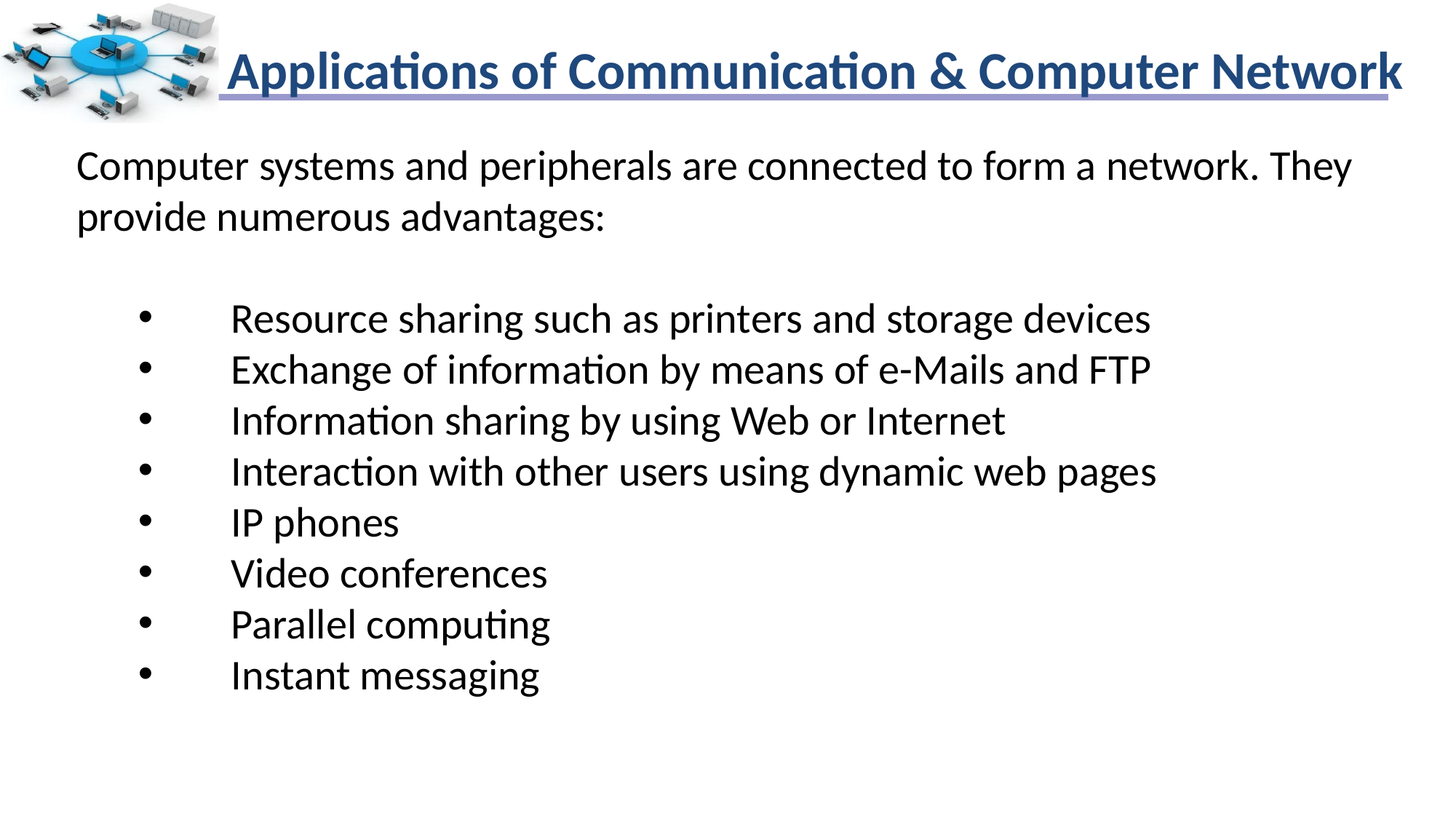

# Applications of Communication & Computer Network
Computer systems and peripherals are connected to form a network. They provide numerous advantages:

    Resource sharing such as printers and storage devices
    Exchange of information by means of e-Mails and FTP
    Information sharing by using Web or Internet
    Interaction with other users using dynamic web pages
    IP phones
    Video conferences
    Parallel computing
    Instant messaging